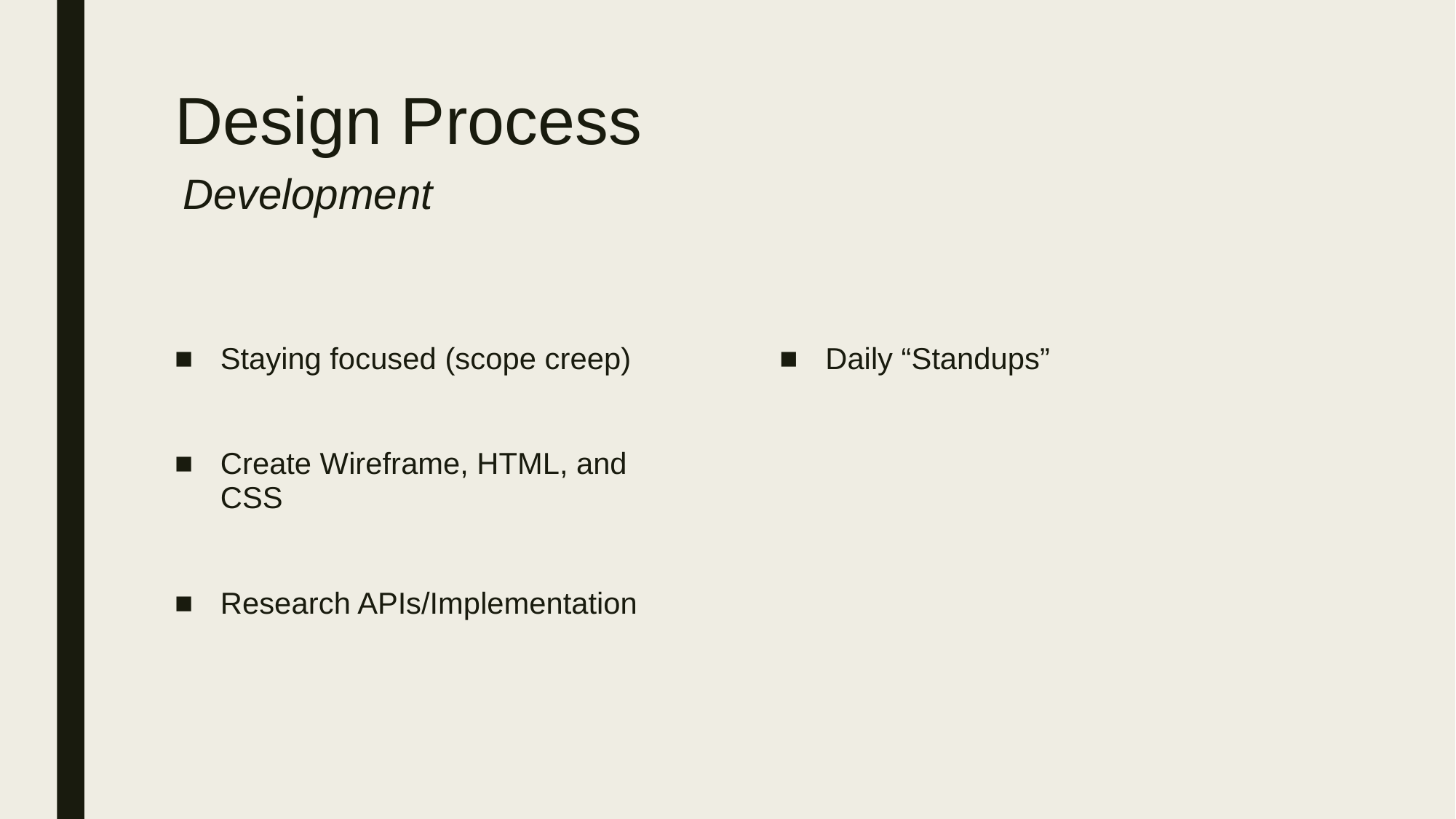

# Design Process
 Development
Staying focused (scope creep)

Create Wireframe, HTML, and CSS

Research APIs/Implementation

Daily “Standups”